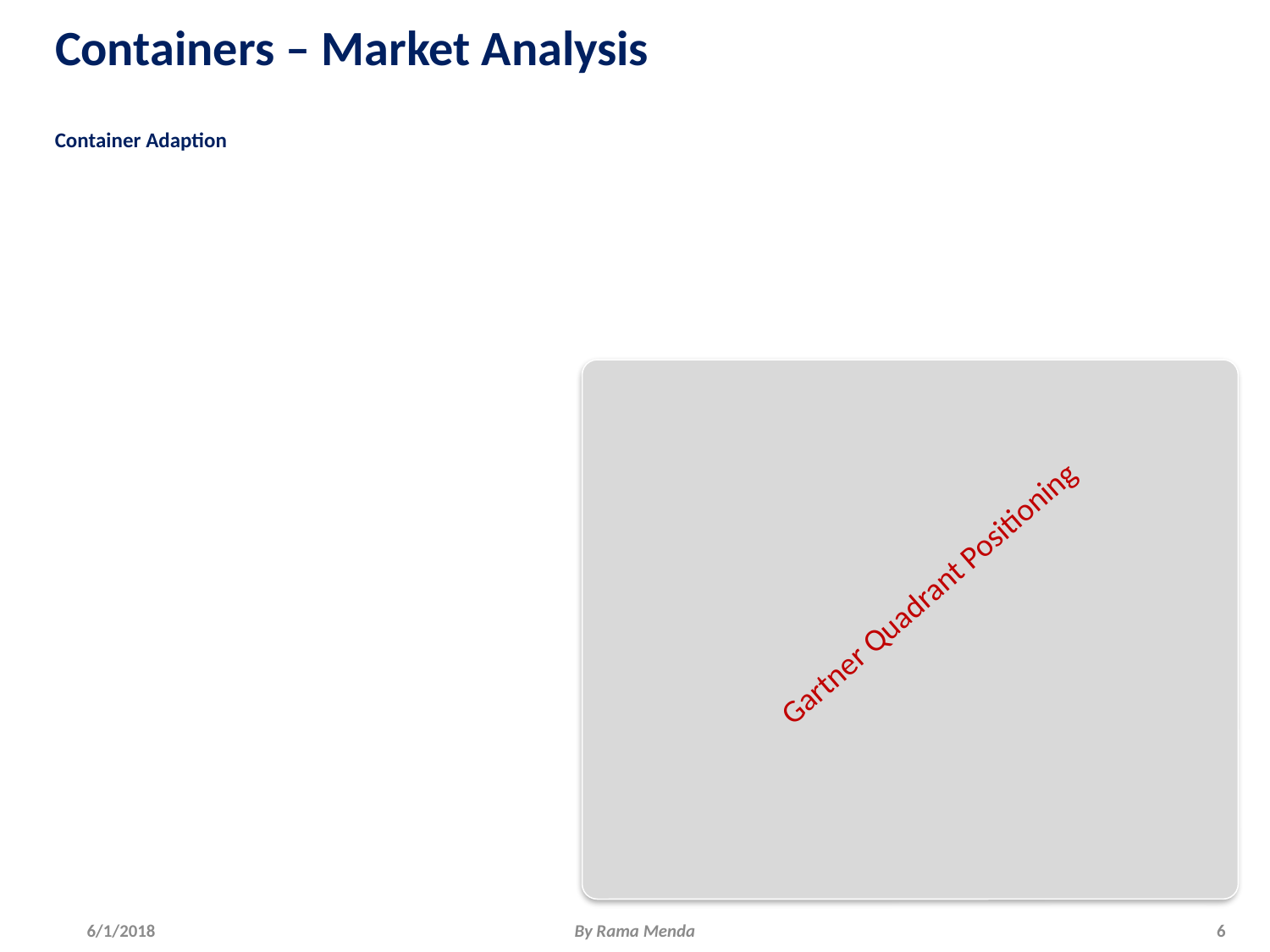

# Containers – Market Analysis
Container Adaption

Gartner Quadrant Positioning
6/1/2018
By Rama Menda
6